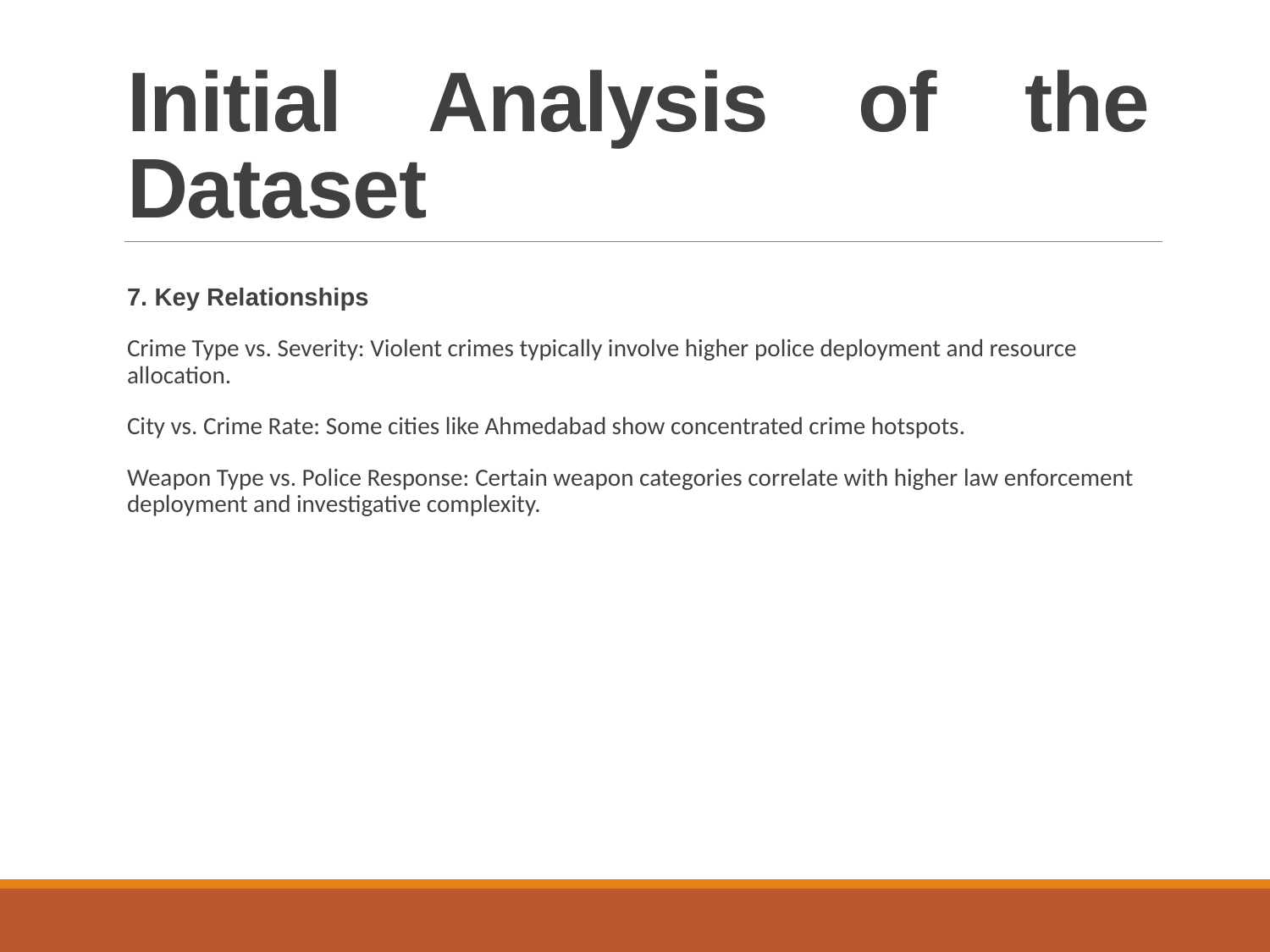

# Initial Analysis of the Dataset
7. Key Relationships
Crime Type vs. Severity: Violent crimes typically involve higher police deployment and resource allocation.
City vs. Crime Rate: Some cities like Ahmedabad show concentrated crime hotspots.
Weapon Type vs. Police Response: Certain weapon categories correlate with higher law enforcement deployment and investigative complexity.